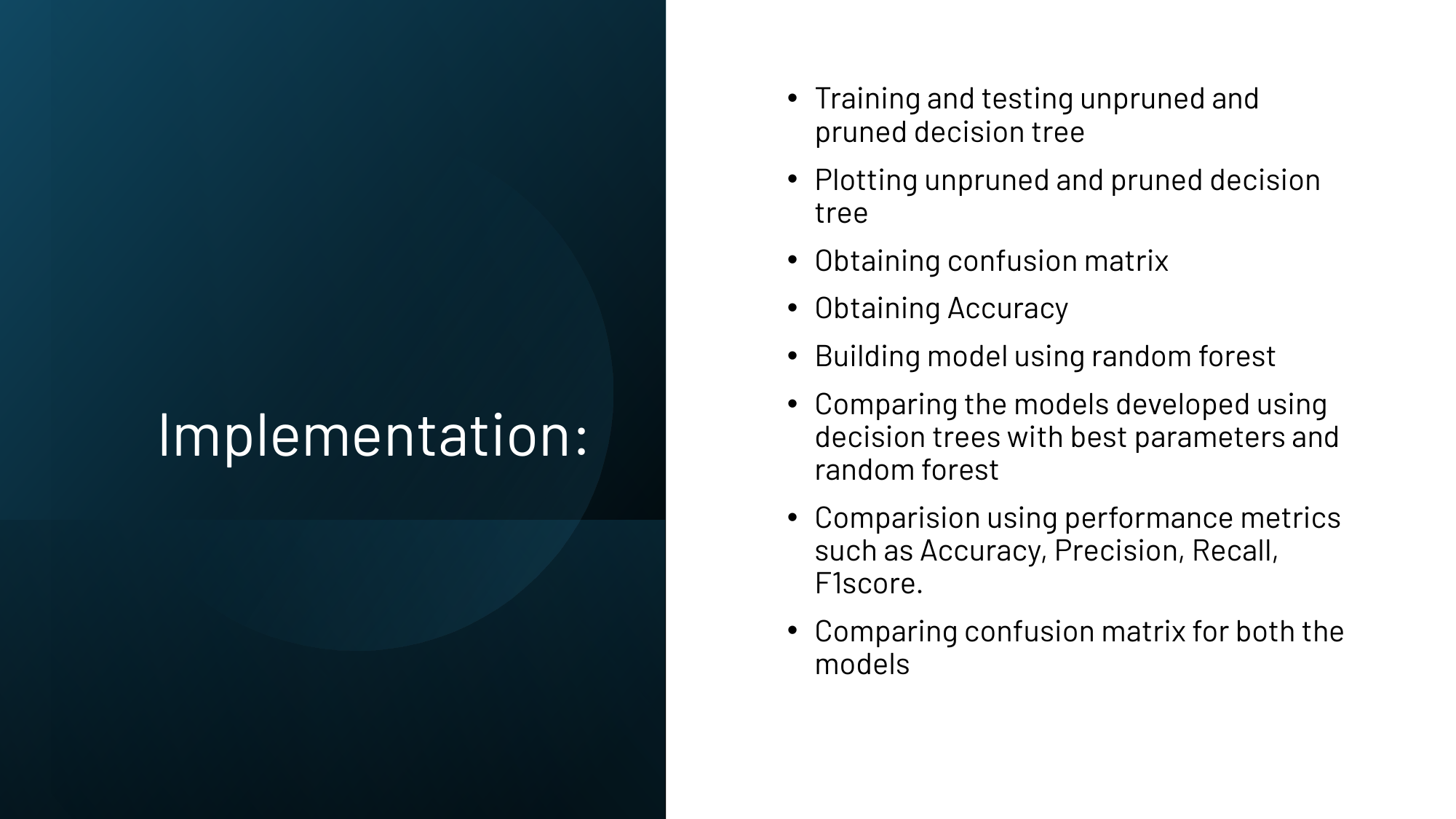

# Implementation:

Training and testing unpruned and pruned decision tree
Plotting unpruned and pruned decision tree
Obtaining confusion matrix
Obtaining Accuracy
Building model using random forest
Comparing the models developed using decision trees with best parameters and random forest
Comparision using performance metrics such as Accuracy, Precision, Recall, F1score.
Comparing confusion matrix for both the models

12